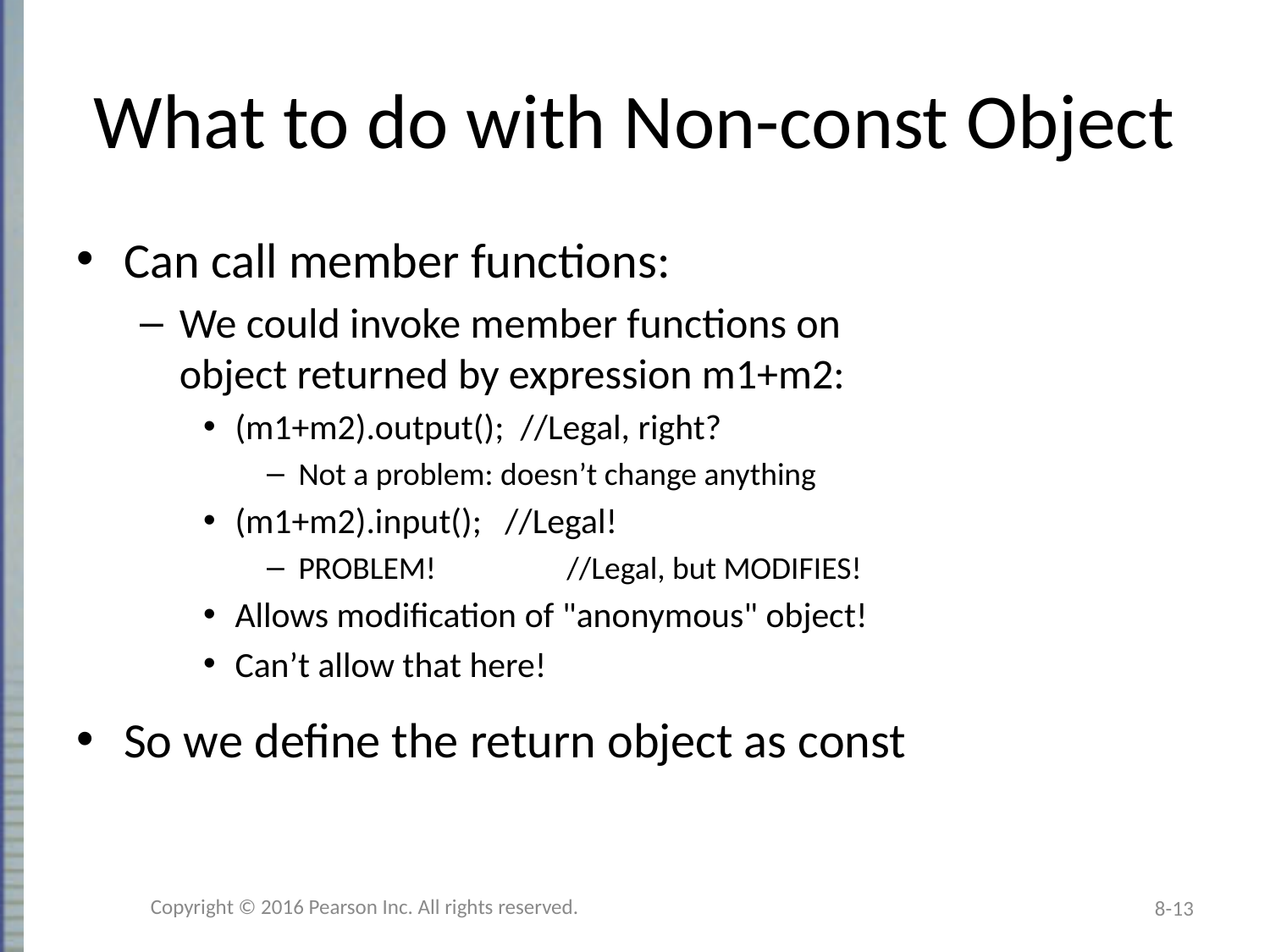

# What to do with Non-const Object
Can call member functions:
We could invoke member functions on
object returned by expression m1+m2:
(m1+m2).output();  //Legal, right?
Not a problem: doesn’t change anything
(m1+m2).input();	  //Legal!
PROBLEM!	  //Legal, but MODIFIES!
Allows modification of "anonymous" object!
Can’t allow that here!
So we define the return object as const
Copyright © 2016 Pearson Inc. All rights reserved.
8-13